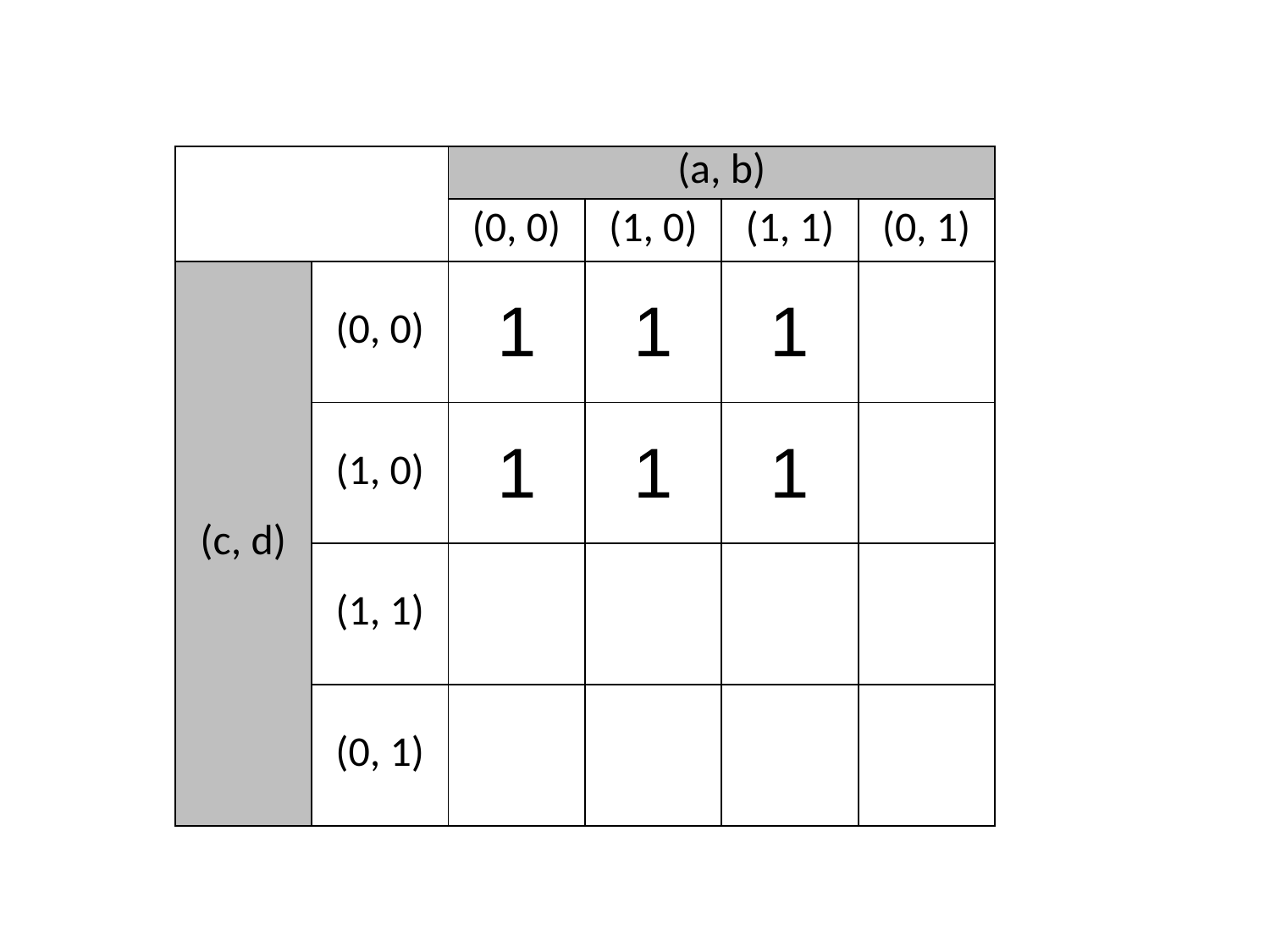

|  |  | (a, b) |  |  |  |
| --- | --- | --- | --- | --- | --- |
|  |  | (0, 0) | (1, 0) | (1, 1) | (0, 1) |
| (c, d) | (0, 0) | 1 | 1 | 1 |  |
|  | (1, 0) | 1 | 1 | 1 |  |
|  | (1, 1) |  |  |  |  |
|  | (0, 1) |  |  |  |  |